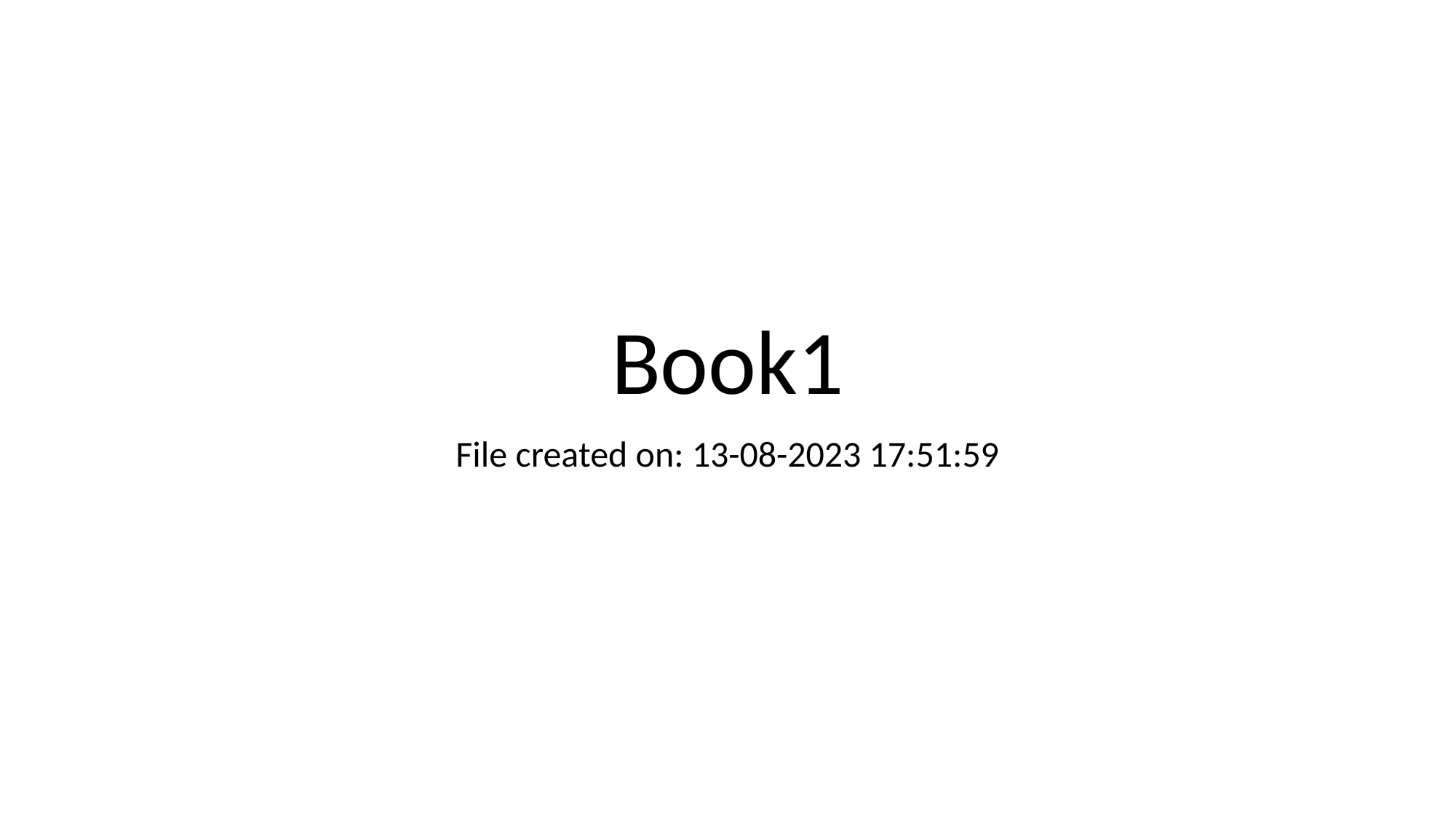

# Book1
File created on: 13-08-2023 17:51:59